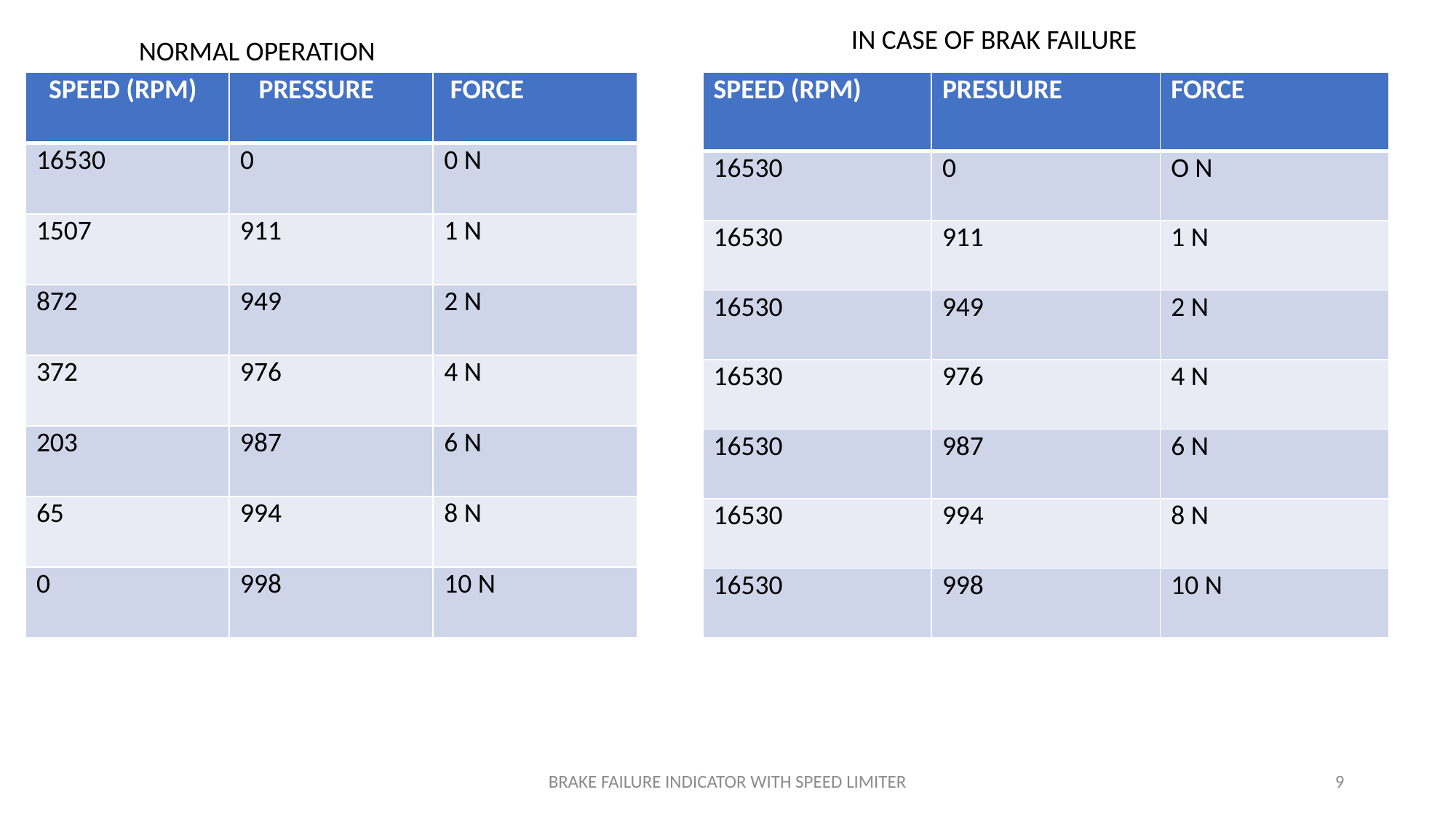

IN CASE OF BRAK FAILURE
NORMAL OPERATION
| SPEED (RPM) | PRESSURE | FORCE |
| --- | --- | --- |
| 16530 | 0 | 0 N |
| 1507 | 911 | 1 N |
| 872 | 949 | 2 N |
| 372 | 976 | 4 N |
| 203 | 987 | 6 N |
| 65 | 994 | 8 N |
| 0 | 998 | 10 N |
| SPEED (RPM) | PRESUURE | FORCE |
| --- | --- | --- |
| 16530 | 0 | O N |
| 16530 | 911 | 1 N |
| 16530 | 949 | 2 N |
| 16530 | 976 | 4 N |
| 16530 | 987 | 6 N |
| 16530 | 994 | 8 N |
| 16530 | 998 | 10 N |
BRAKE FAILURE INDICATOR WITH SPEED LIMITER
9